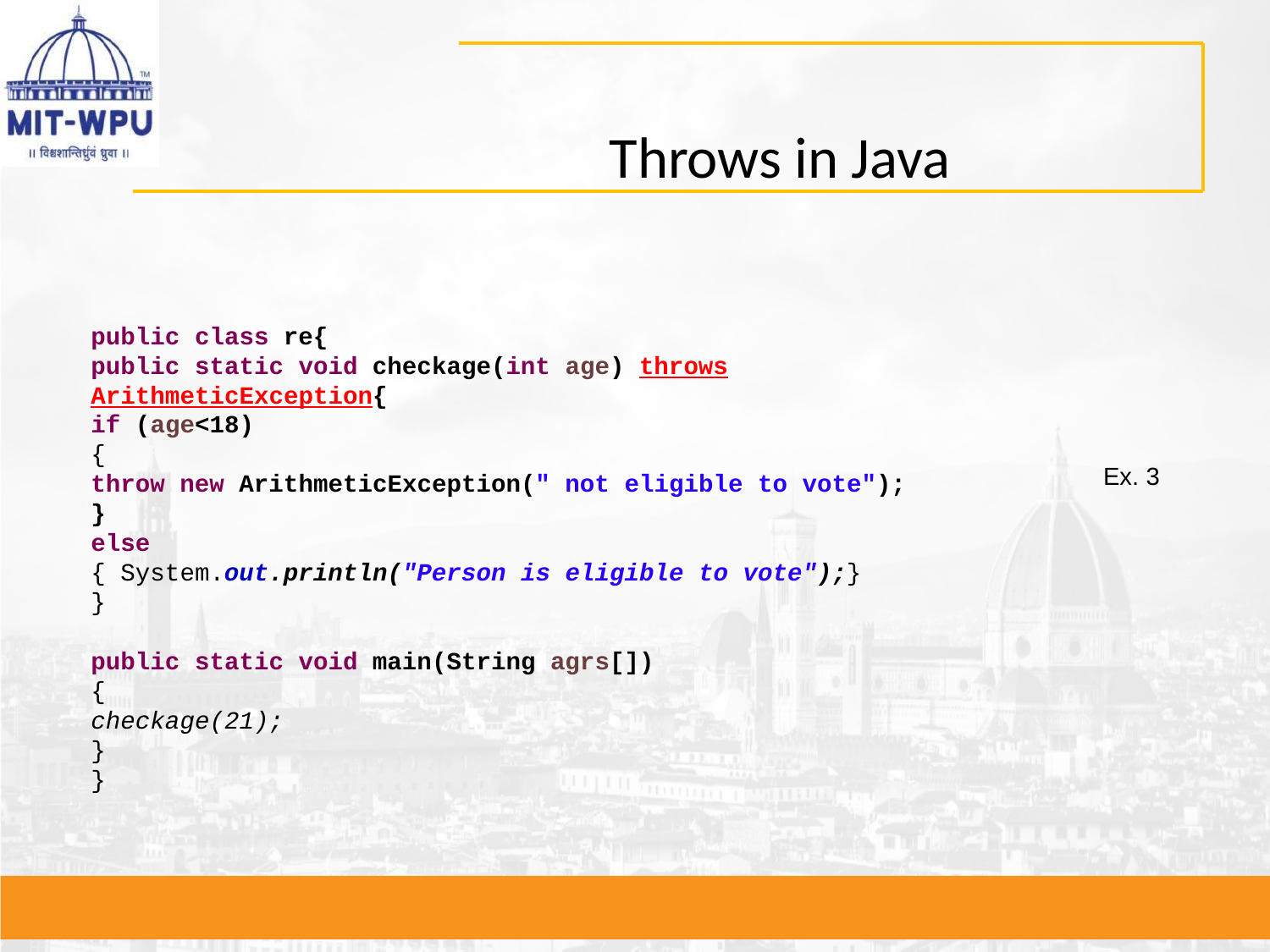

# Throws in Java

public class re{
public static void checkage(int age) throws ArithmeticException{
if (age<18)
{
throw new ArithmeticException(" not eligible to vote");
}
else
{ System.out.println("Person is eligible to vote");}
}

public static void main(String agrs[])
{
checkage(21);
}
}
Ex. 3